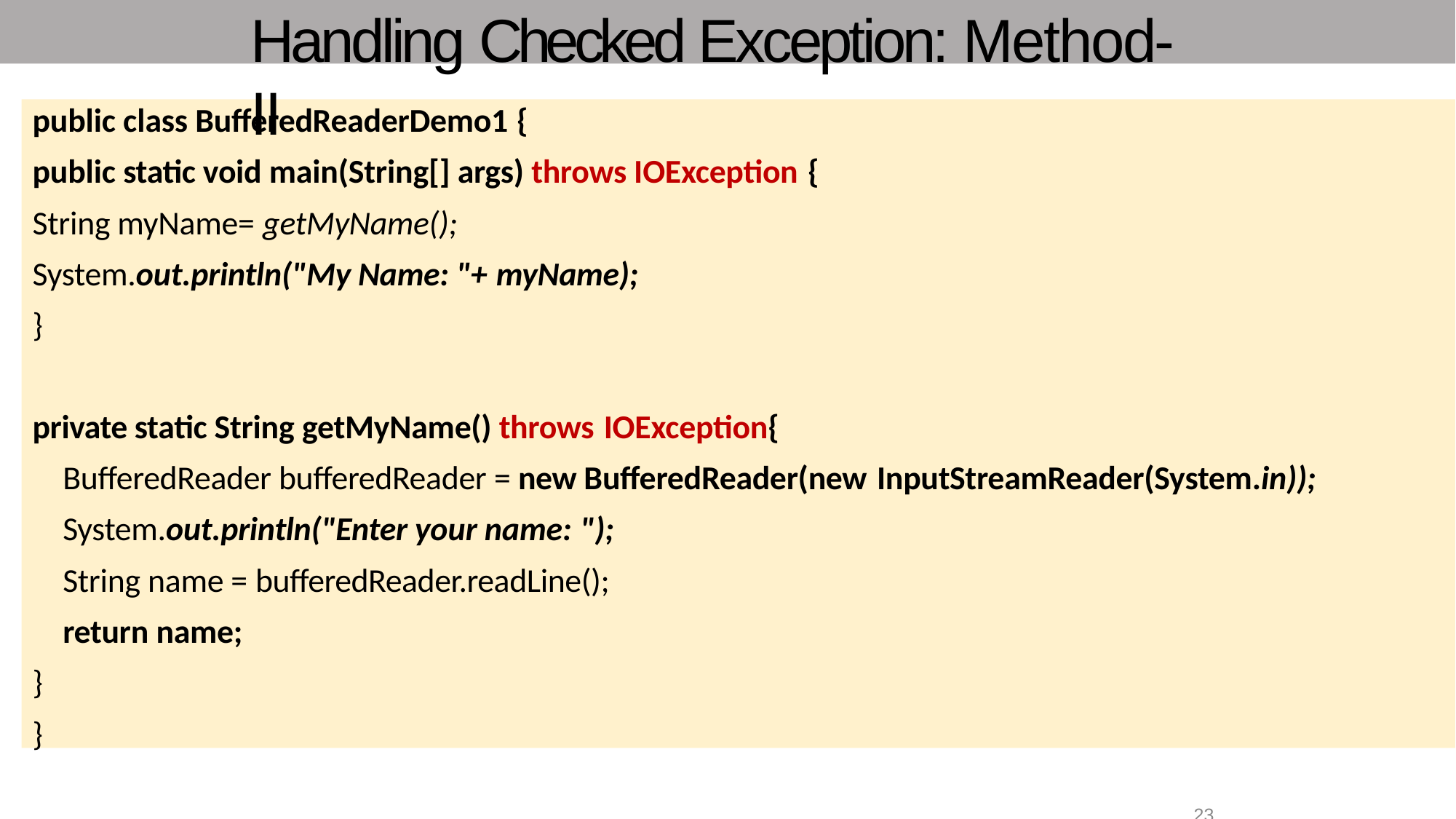

# Handling Checked Exception: Method- II
public class BufferedReaderDemo1 {
public static void main(String[] args) throws IOException {
String myName= getMyName();
System.out.println("My Name: "+ myName);
}

private static String getMyName() throws IOException{
BufferedReader bufferedReader = new BufferedReader(new InputStreamReader(System.in));
System.out.println("Enter your name: ");
String name = bufferedReader.readLine();
return name;
}
}

23